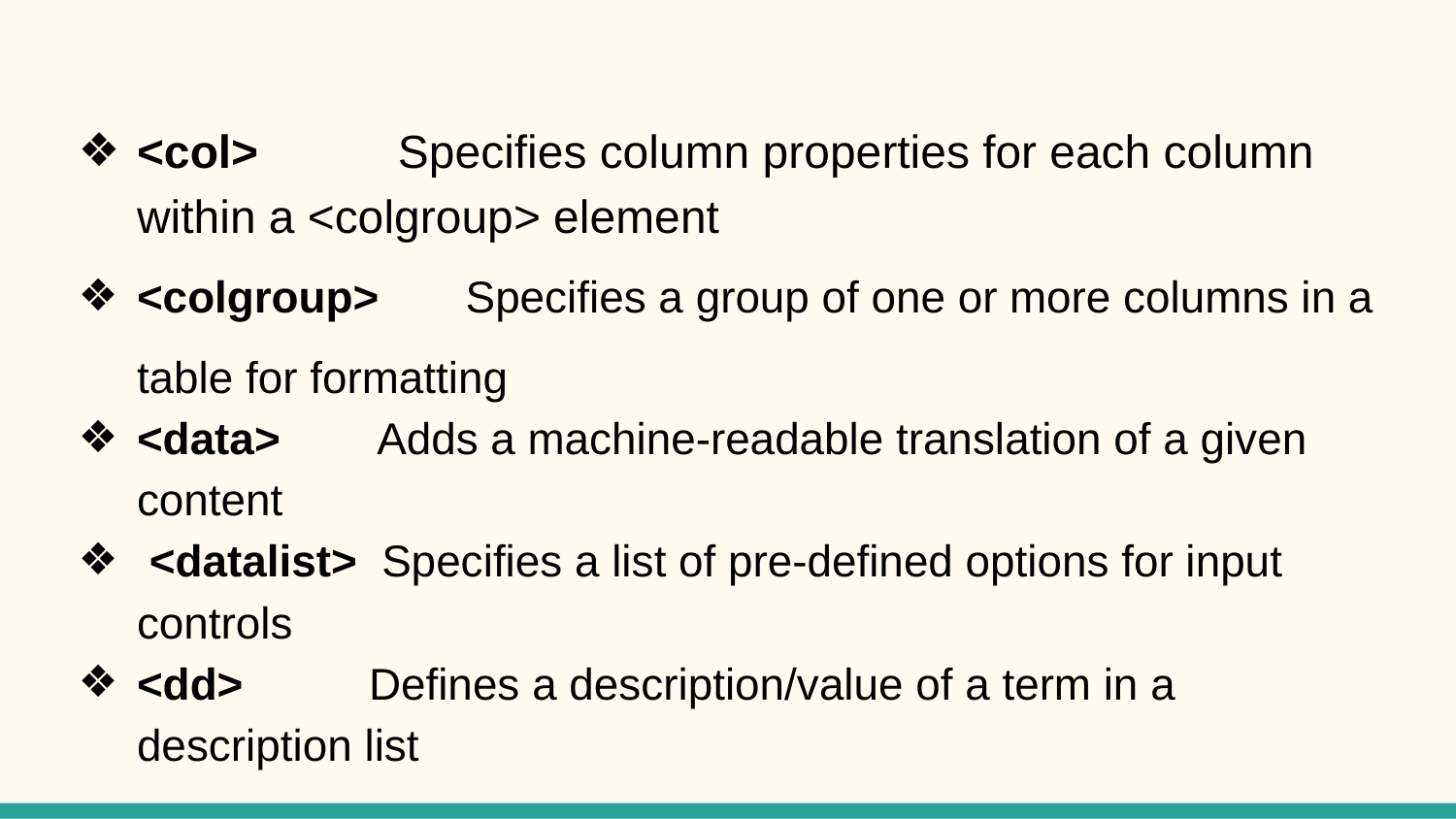

<col>	         Specifies column properties for each column within a <colgroup> element
<colgroup>       Specifies a group of one or more columns in a table for formatting
<data>        Adds a machine-readable translation of a given content
 <datalist>  Specifies a list of pre-defined options for input controls
<dd>	       Defines a description/value of a term in a description list